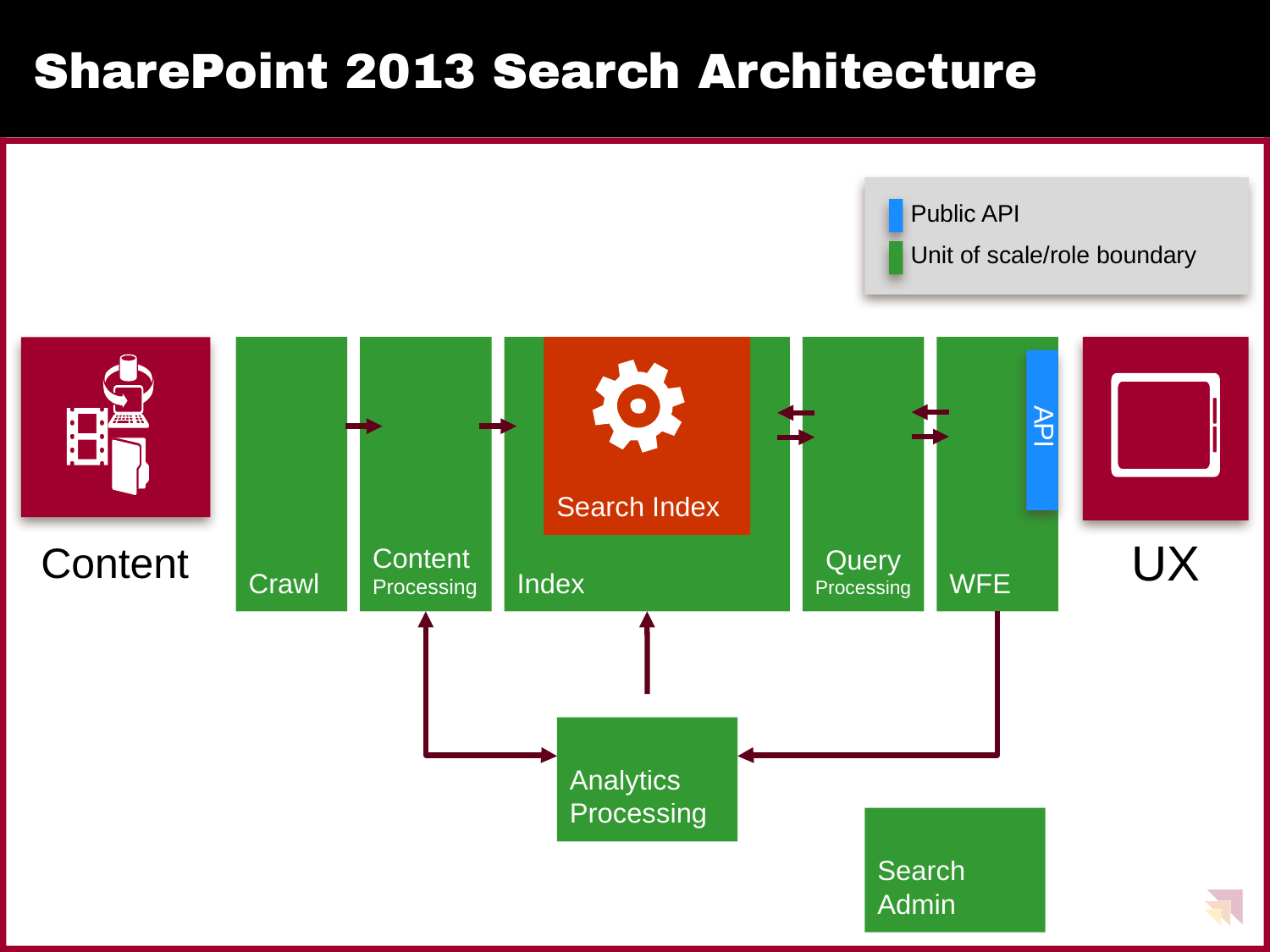

# SharePoint 2013 Search Architecture

Public API

Unit of scale/role boundary

Search Index

Content
Processing
Index
Query
Processing
WFE
Crawl

Content
API

UX
Analytics
Processing

Search
Admin